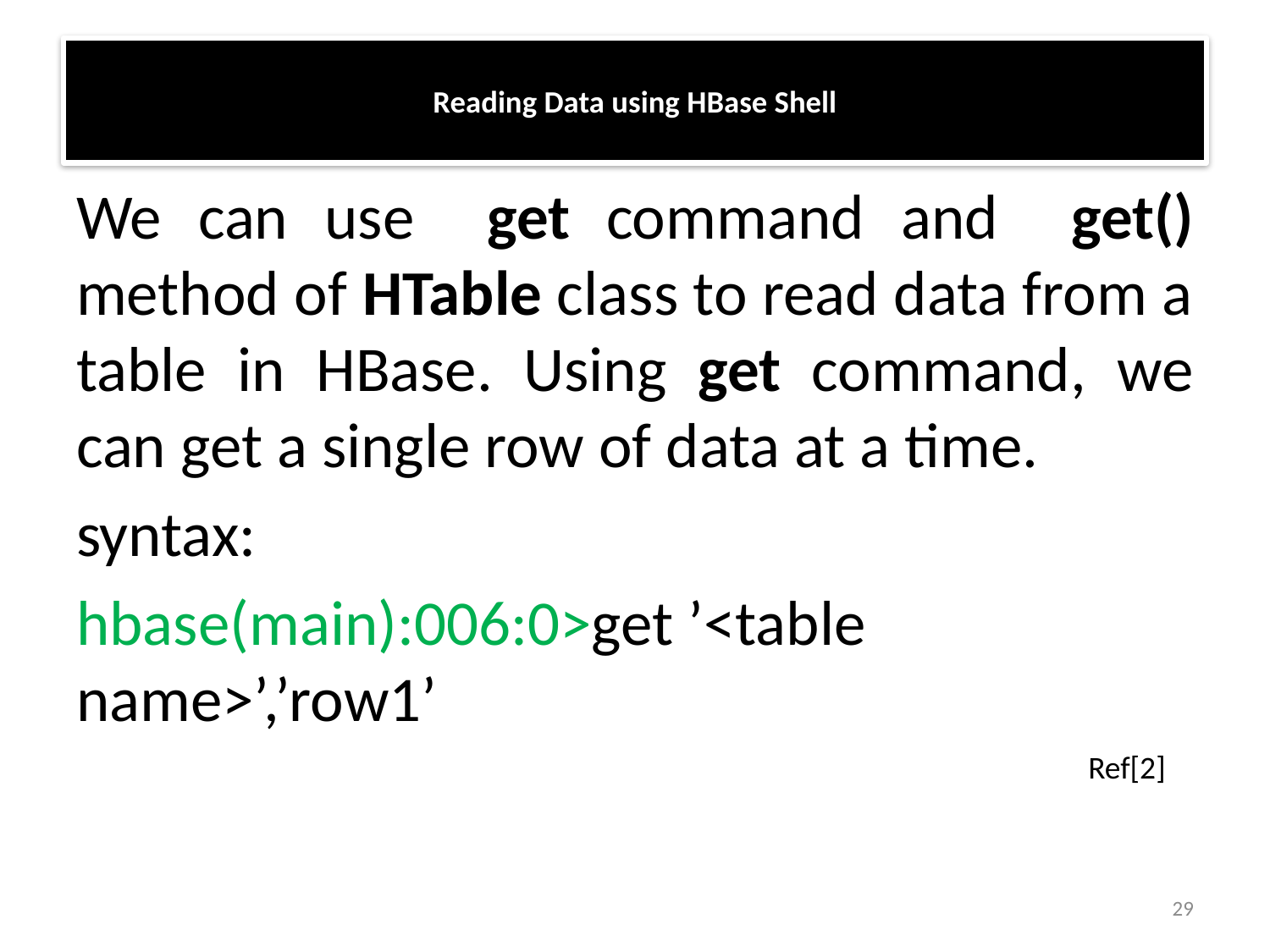

# Reading Data using HBase Shell
We can use  get command and  get() method of HTable class to read data from a table in HBase. Using get command, we can get a single row of data at a time.
syntax:
hbase(main):006:0>get ’<table name>’,’row1’
Ref[2]
29